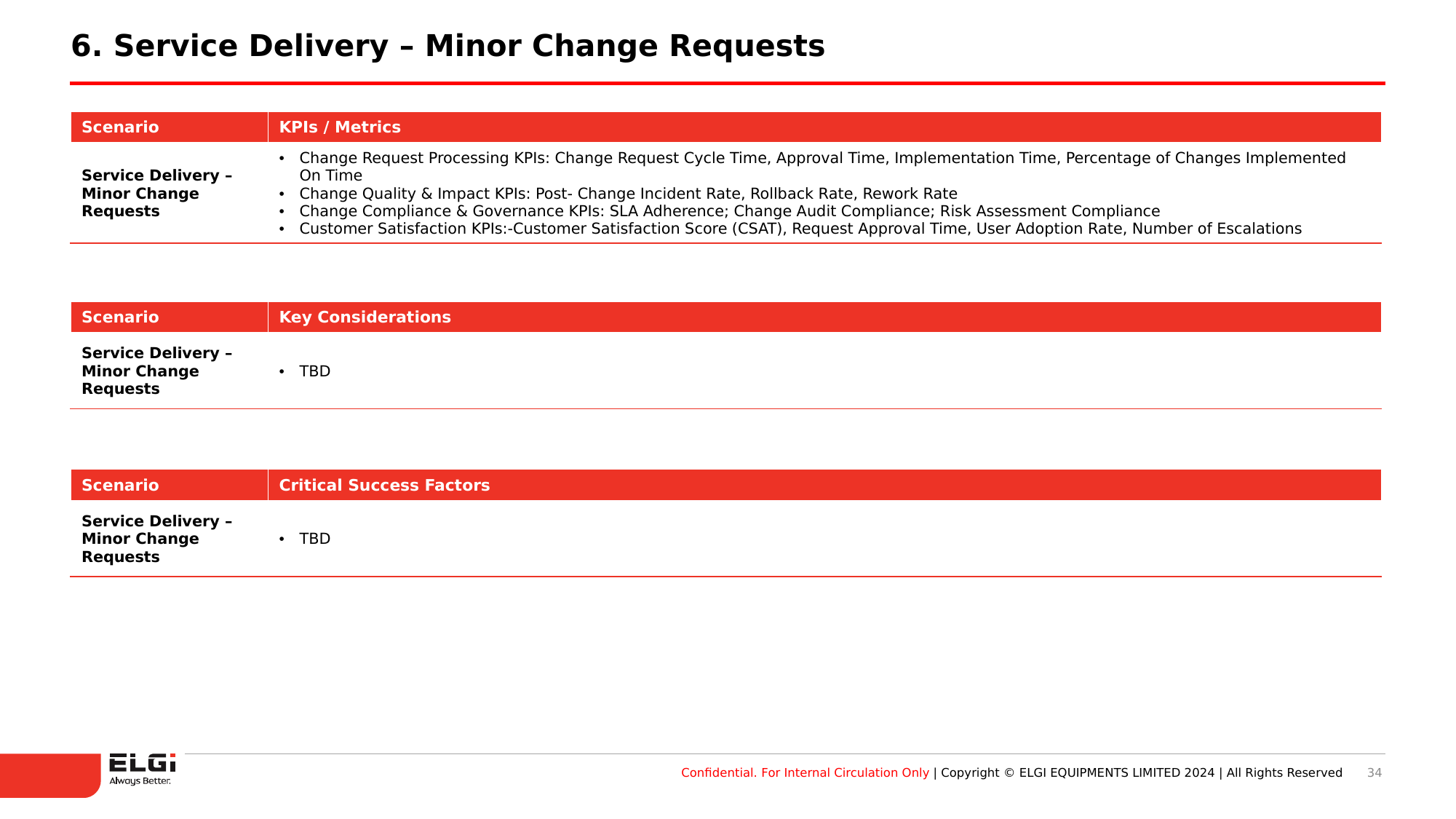

6. Service Delivery – Minor Change Requests
| Scenario | KPIs / Metrics |
| --- | --- |
| Service Delivery – Minor Change Requests | Change Request Processing KPIs: Change Request Cycle Time, Approval Time, Implementation Time, Percentage of Changes Implemented On Time Change Quality & Impact KPIs: Post- Change Incident Rate, Rollback Rate, Rework Rate Change Compliance & Governance KPIs: SLA Adherence; Change Audit Compliance; Risk Assessment Compliance Customer Satisfaction KPIs:-Customer Satisfaction Score (CSAT), Request Approval Time, User Adoption Rate, Number of Escalations |
| Scenario | Key Considerations |
| --- | --- |
| Service Delivery – Minor Change Requests | TBD |
| Scenario | Critical Success Factors |
| --- | --- |
| Service Delivery – Minor Change Requests | TBD |